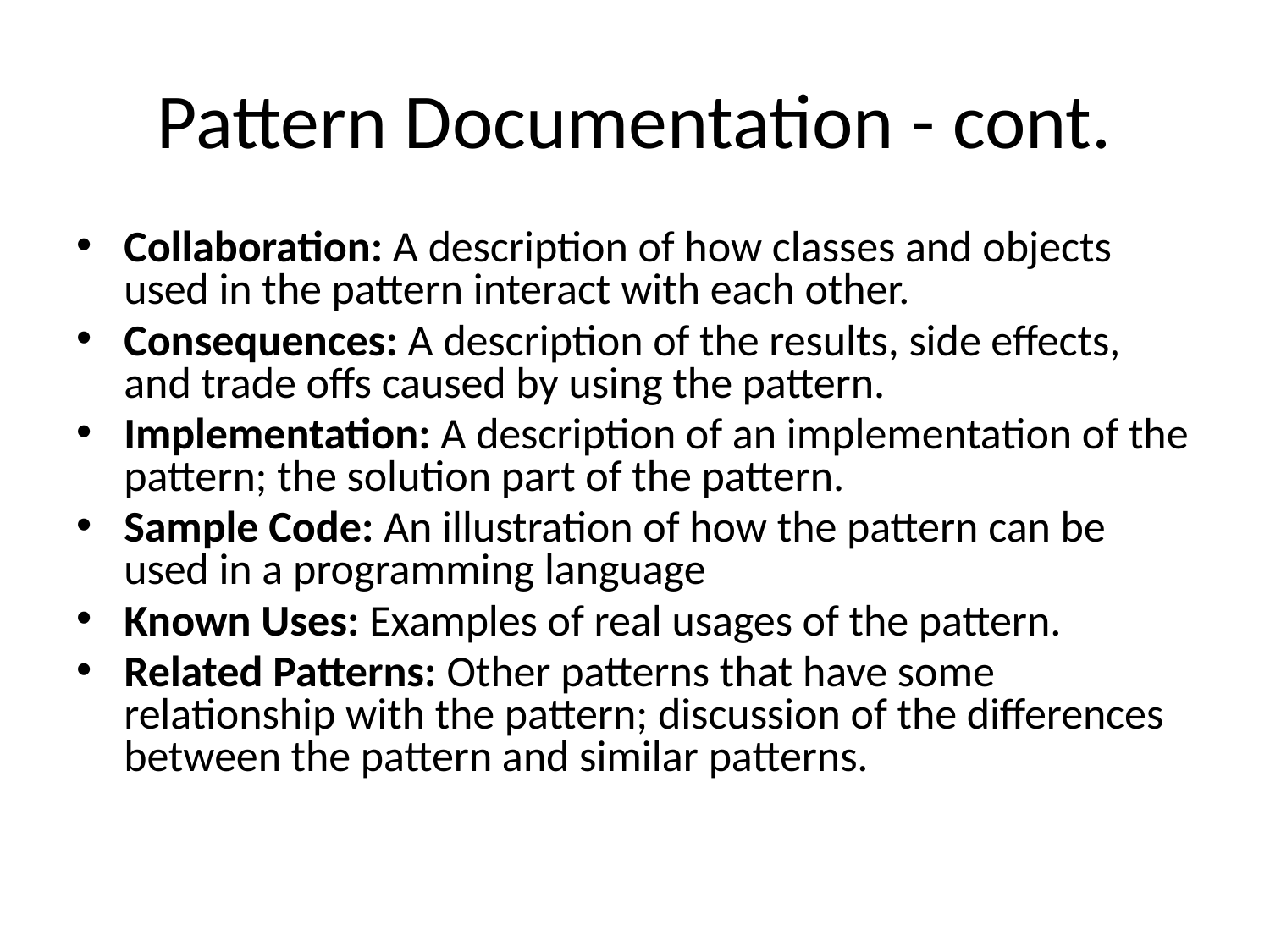

# Pattern Documentation - cont.
Collaboration: A description of how classes and objects used in the pattern interact with each other.
Consequences: A description of the results, side effects, and trade offs caused by using the pattern.
Implementation: A description of an implementation of the pattern; the solution part of the pattern.
Sample Code: An illustration of how the pattern can be used in a programming language
Known Uses: Examples of real usages of the pattern.
Related Patterns: Other patterns that have some relationship with the pattern; discussion of the differences between the pattern and similar patterns.